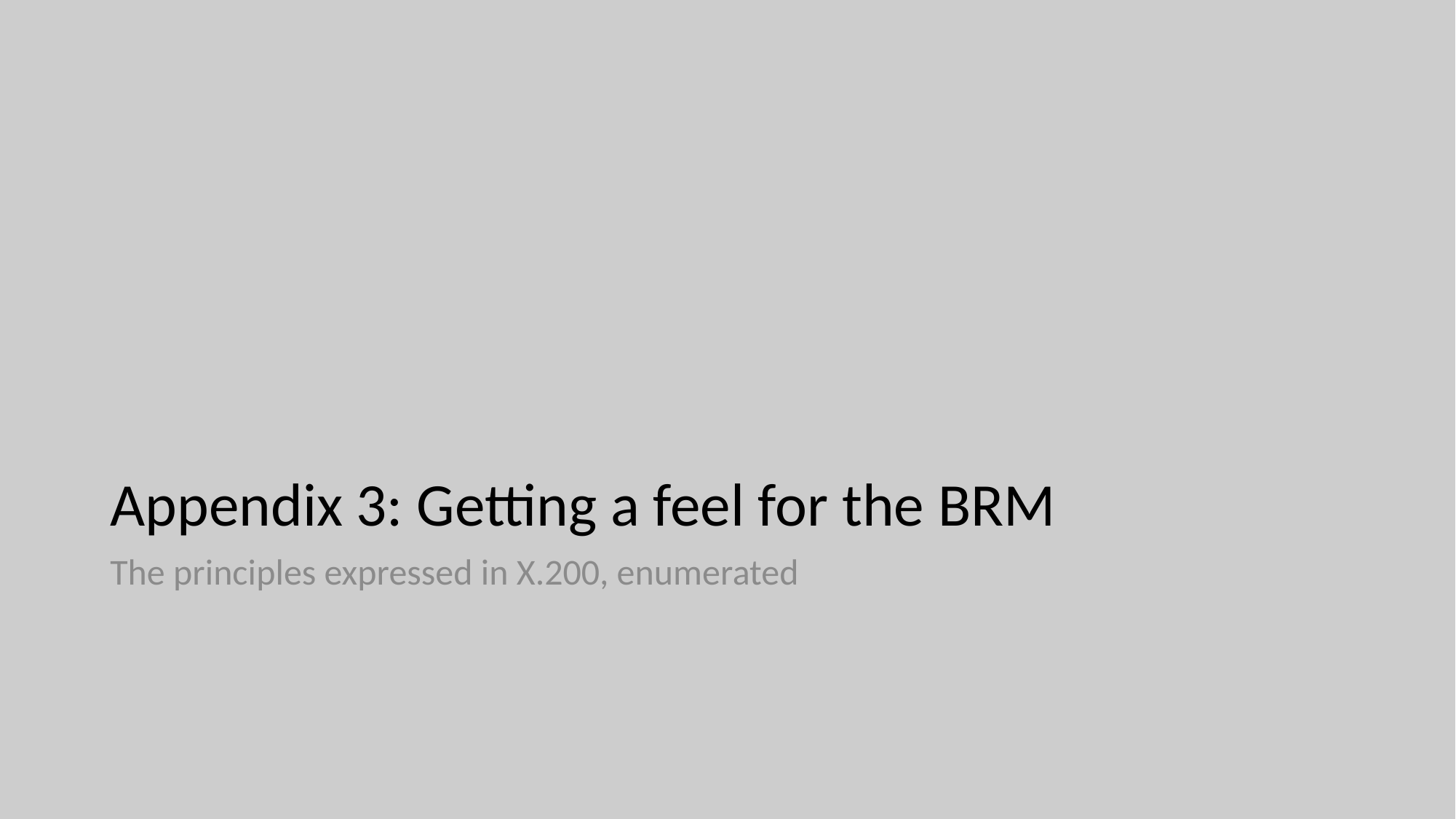

# Appendix 3: Getting a feel for the BRM
The principles expressed in X.200, enumerated